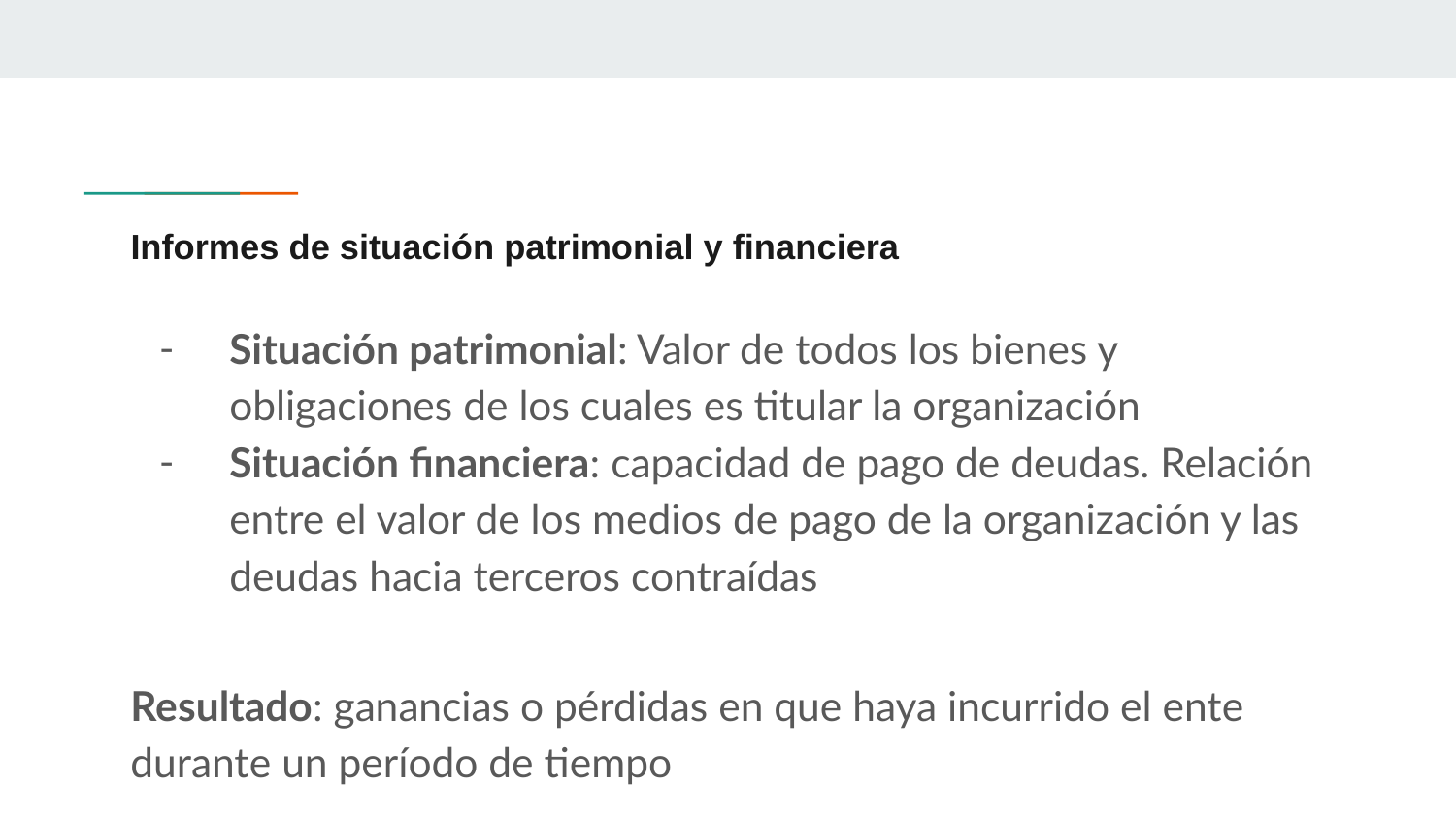

# Informes de situación patrimonial y financiera
Situación patrimonial: Valor de todos los bienes y obligaciones de los cuales es titular la organización
Situación financiera: capacidad de pago de deudas. Relación entre el valor de los medios de pago de la organización y las deudas hacia terceros contraídas

Resultado: ganancias o pérdidas en que haya incurrido el ente durante un período de tiempo